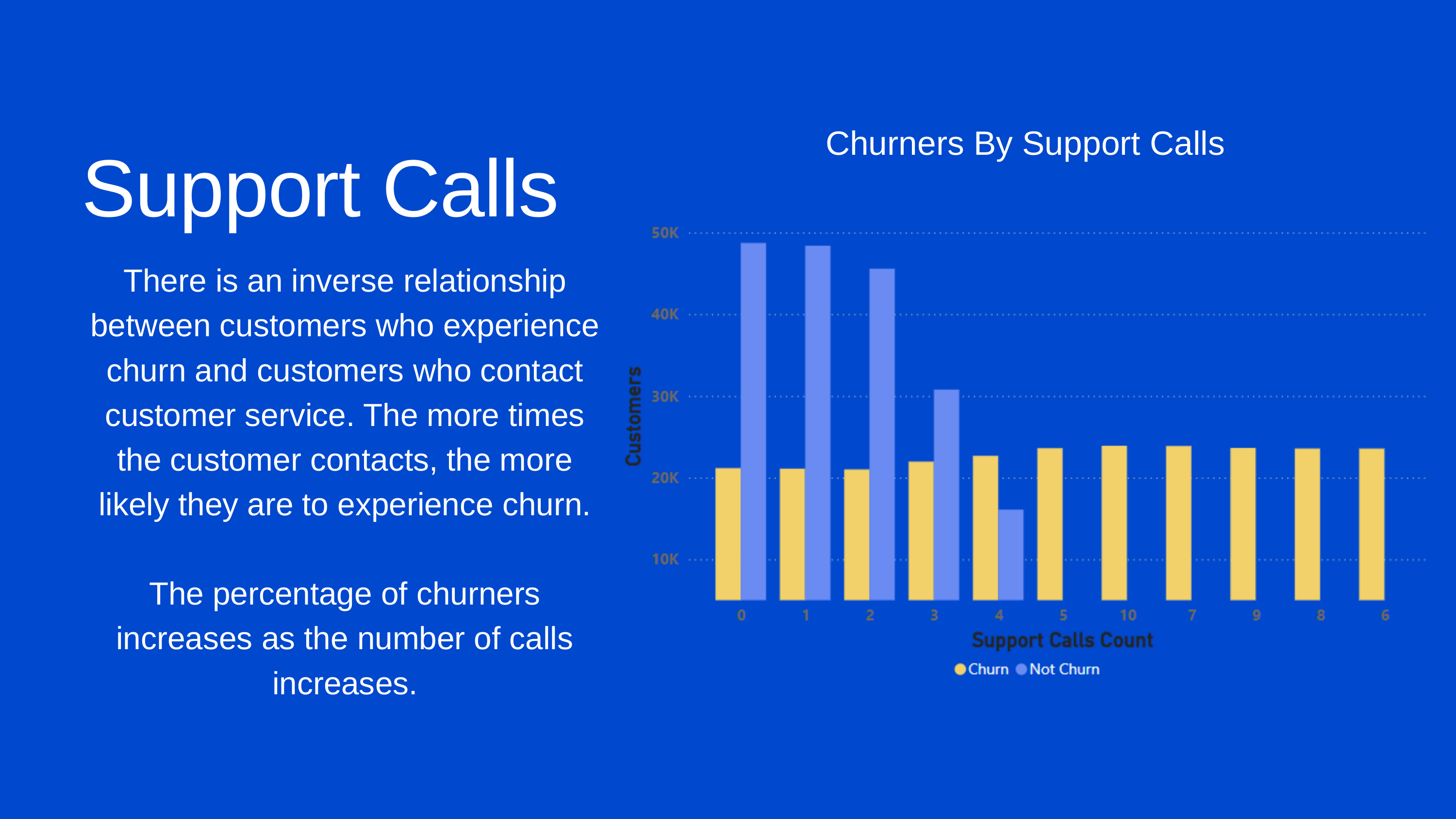

3%
Churners By Support Calls
Support Calls

There is an inverse relationship between customers who experience churn and customers who contact customer service. The more times the customer contacts, the more likely they are to experience churn.

The percentage of churners increases as the number of calls increases.